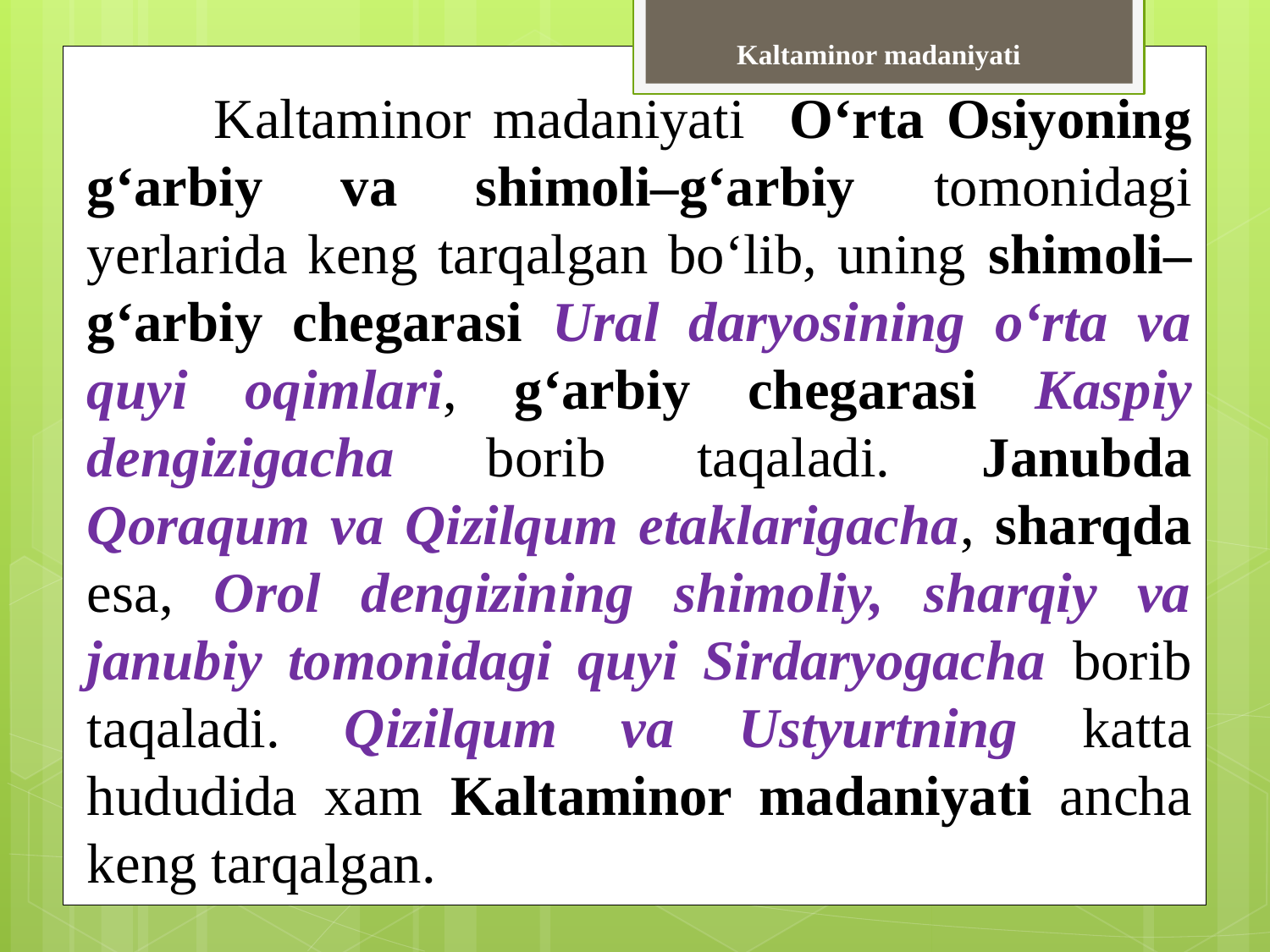

Kaltaminor madaniyati
	Kaltaminor madaniyati  O‘rta Osiyoning g‘arbiy va shimoli–g‘arbiy tomonidagi yerlarida keng tarqalgan bo‘lib, uning shimoli–g‘arbiy chegarasi Ural daryosining o‘rta va quyi oqimlari, g‘arbiy chegarasi Kaspiy dengizigacha borib taqaladi. Janubda Qoraqum va Qizilqum etaklarigacha, sharqda esa, Orol dengizining shimoliy, sharqiy va janubiy tomonidagi quyi Sirdaryogacha borib taqaladi. Qizilqum va Ustyurtning katta hududida xam Kaltaminor madaniyati ancha keng tarqalgan.